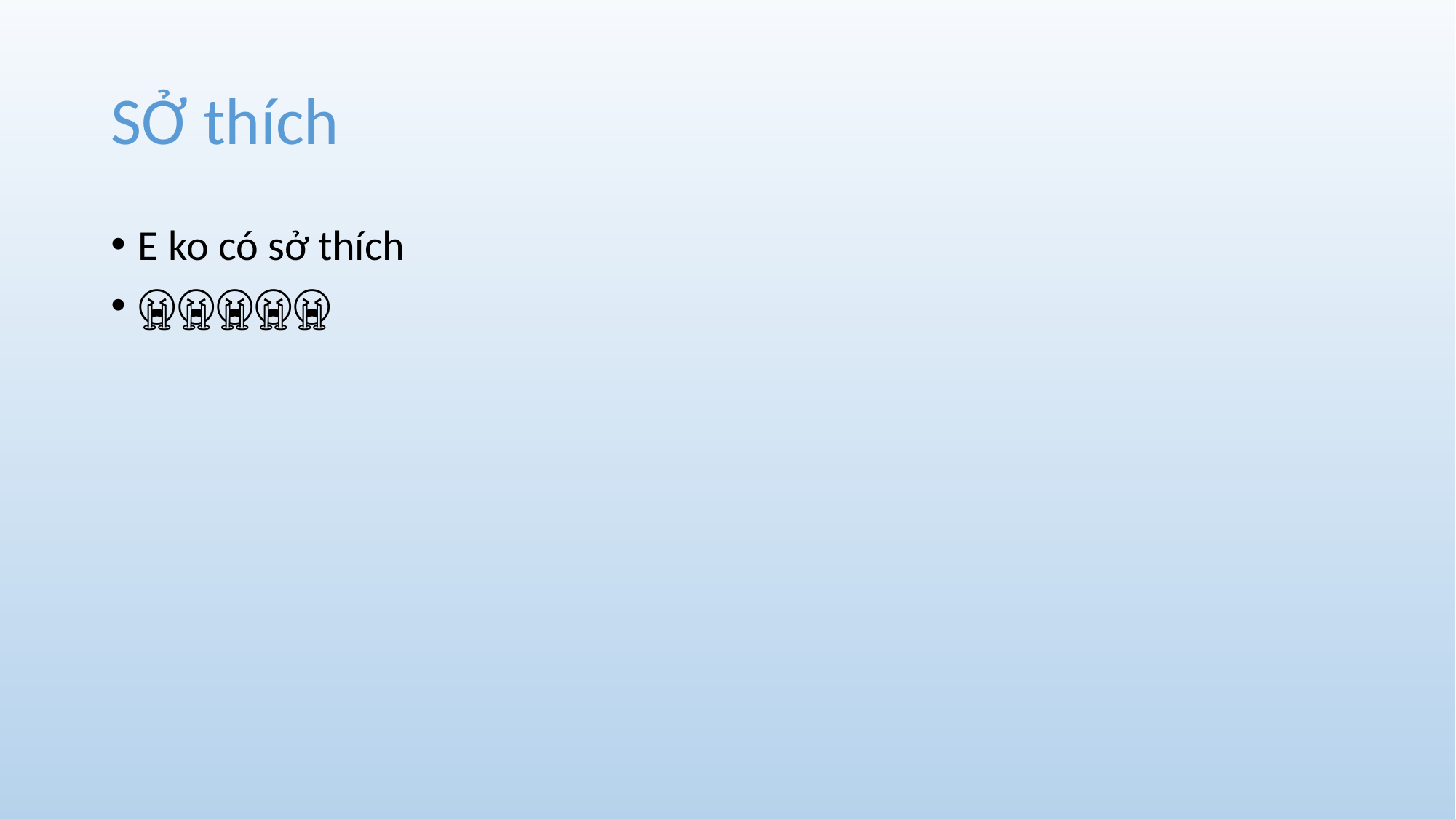

# SỞ thích
E ko có sở thích
😭😭😭😭😭